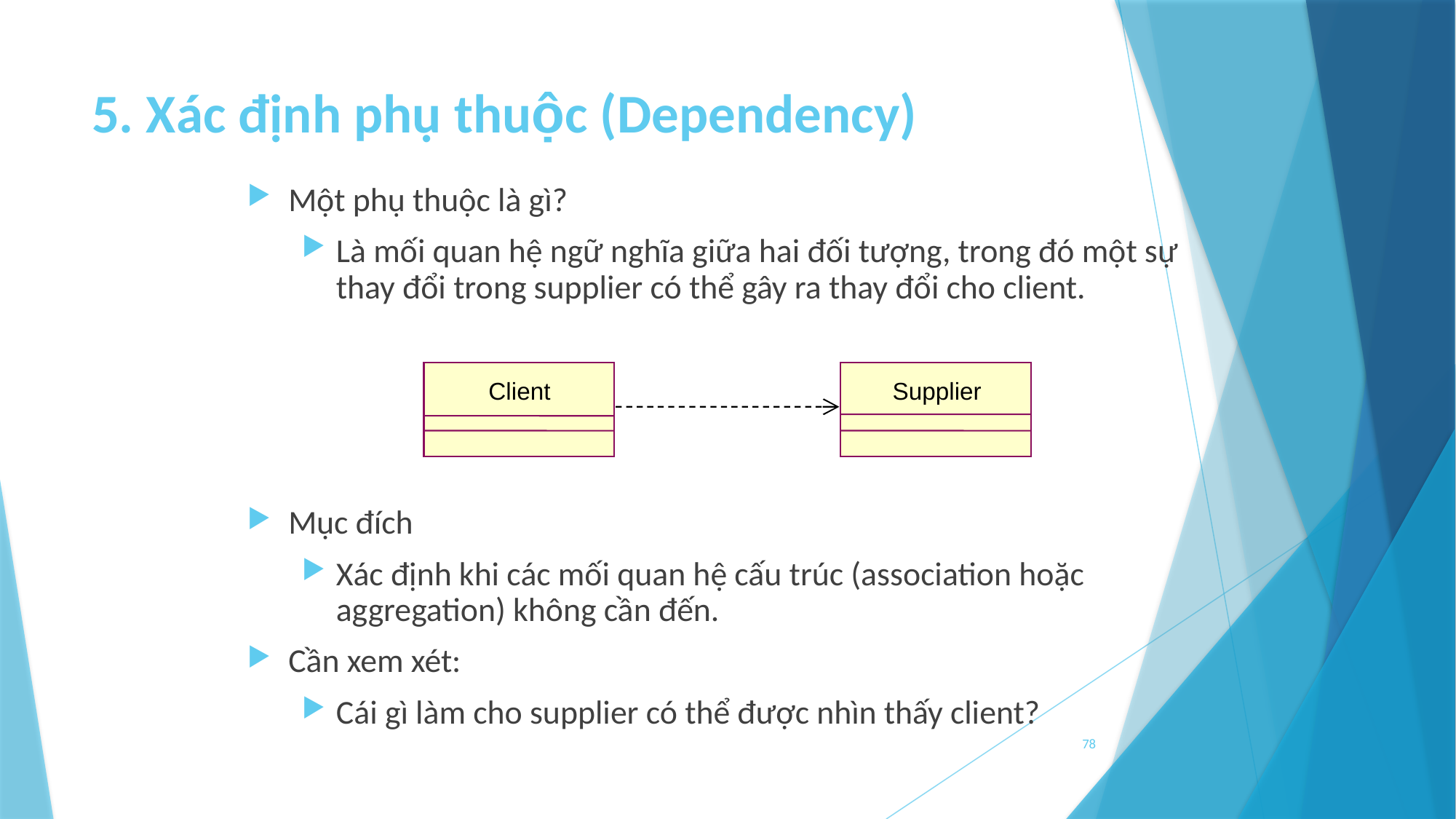

# 5. Xác định phụ thuộc (Dependency)
Một phụ thuộc là gì?
Là mối quan hệ ngữ nghĩa giữa hai đối tượng, trong đó một sự thay đổi trong supplier có thể gây ra thay đổi cho client.

Mục đích
Xác định khi các mối quan hệ cấu trúc (association hoặc aggregation) không cần đến.
Cần xem xét:
Cái gì làm cho supplier có thể được nhìn thấy client?

Client
Supplier

78